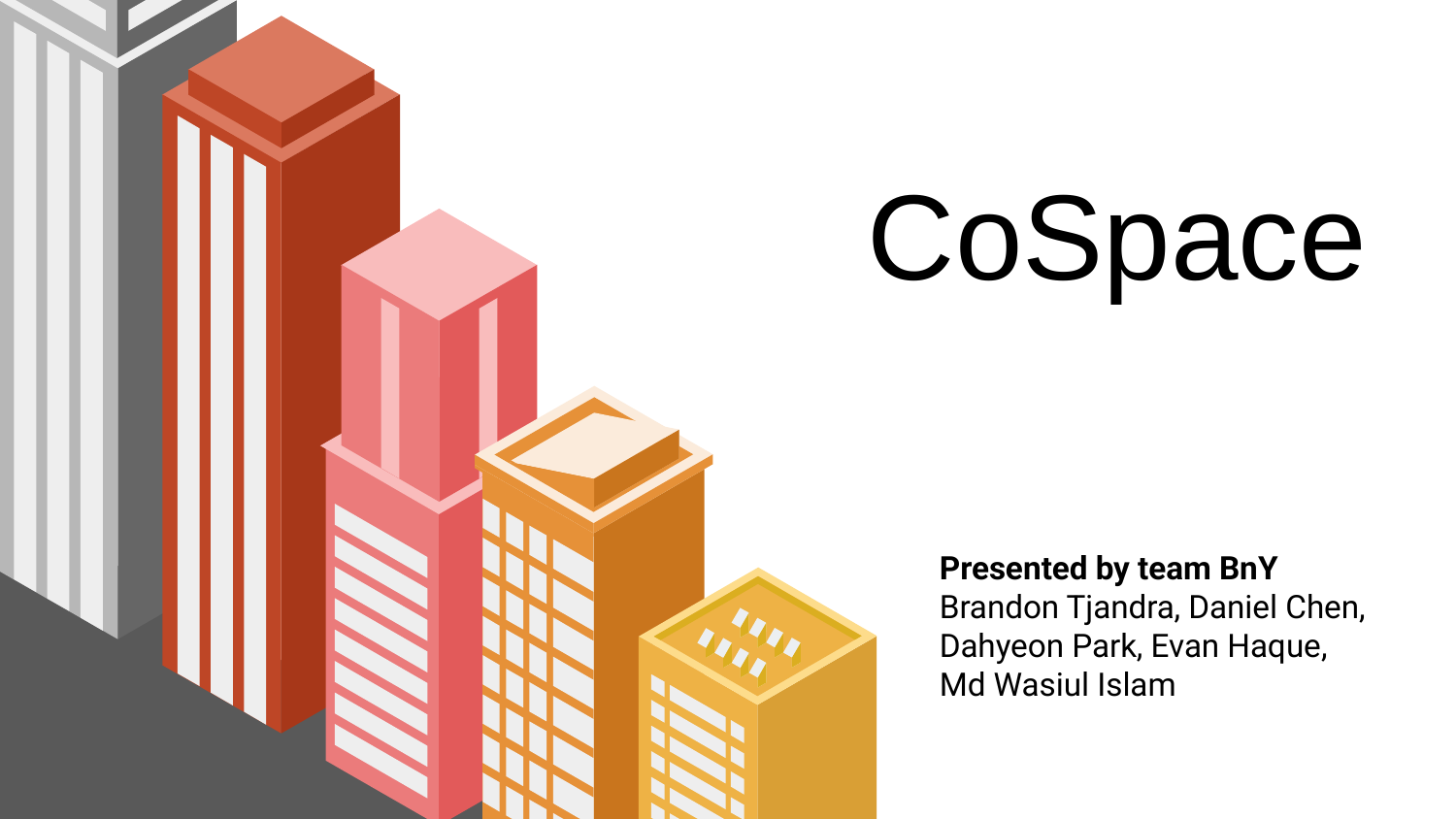

# CoSpace

Presented by team BnY
Brandon Tjandra, Daniel Chen,
Dahyeon Park, Evan Haque,
Md Wasiul Islam